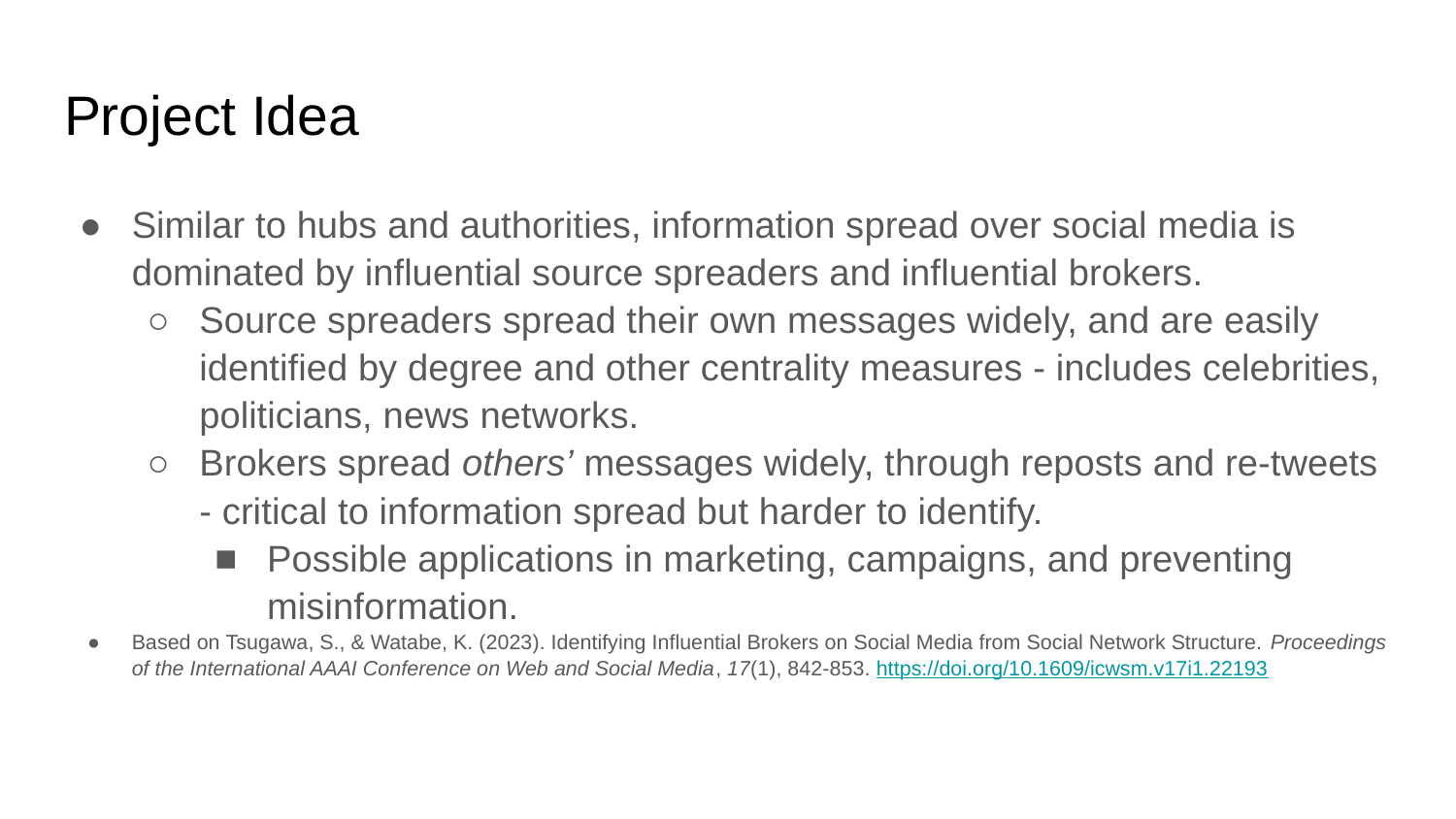

# Project Idea
Similar to hubs and authorities, information spread over social media is dominated by influential source spreaders and influential brokers.
Source spreaders spread their own messages widely, and are easily identified by degree and other centrality measures - includes celebrities, politicians, news networks.
Brokers spread others’ messages widely, through reposts and re-tweets - critical to information spread but harder to identify.
Possible applications in marketing, campaigns, and preventing misinformation.
Based on Tsugawa, S., & Watabe, K. (2023). Identifying Influential Brokers on Social Media from Social Network Structure. Proceedings of the International AAAI Conference on Web and Social Media, 17(1), 842-853. https://doi.org/10.1609/icwsm.v17i1.22193